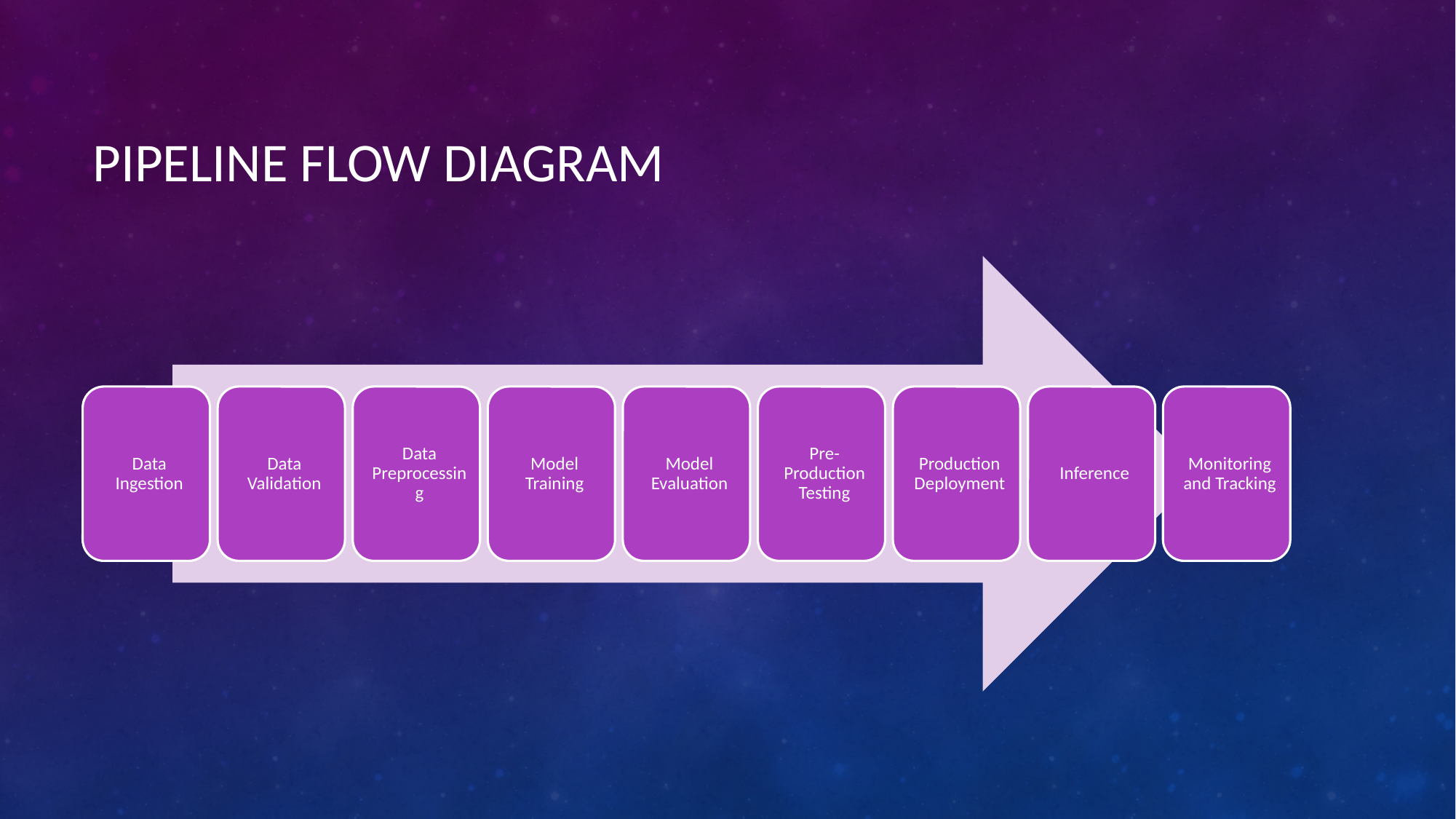

# Pipeline Flow Diagram
Data Ingestion
Data Validation
Data Preprocessing
Model Training
Model Evaluation
Pre-Production Testing
Production Deployment
Inference
Monitoring and Tracking